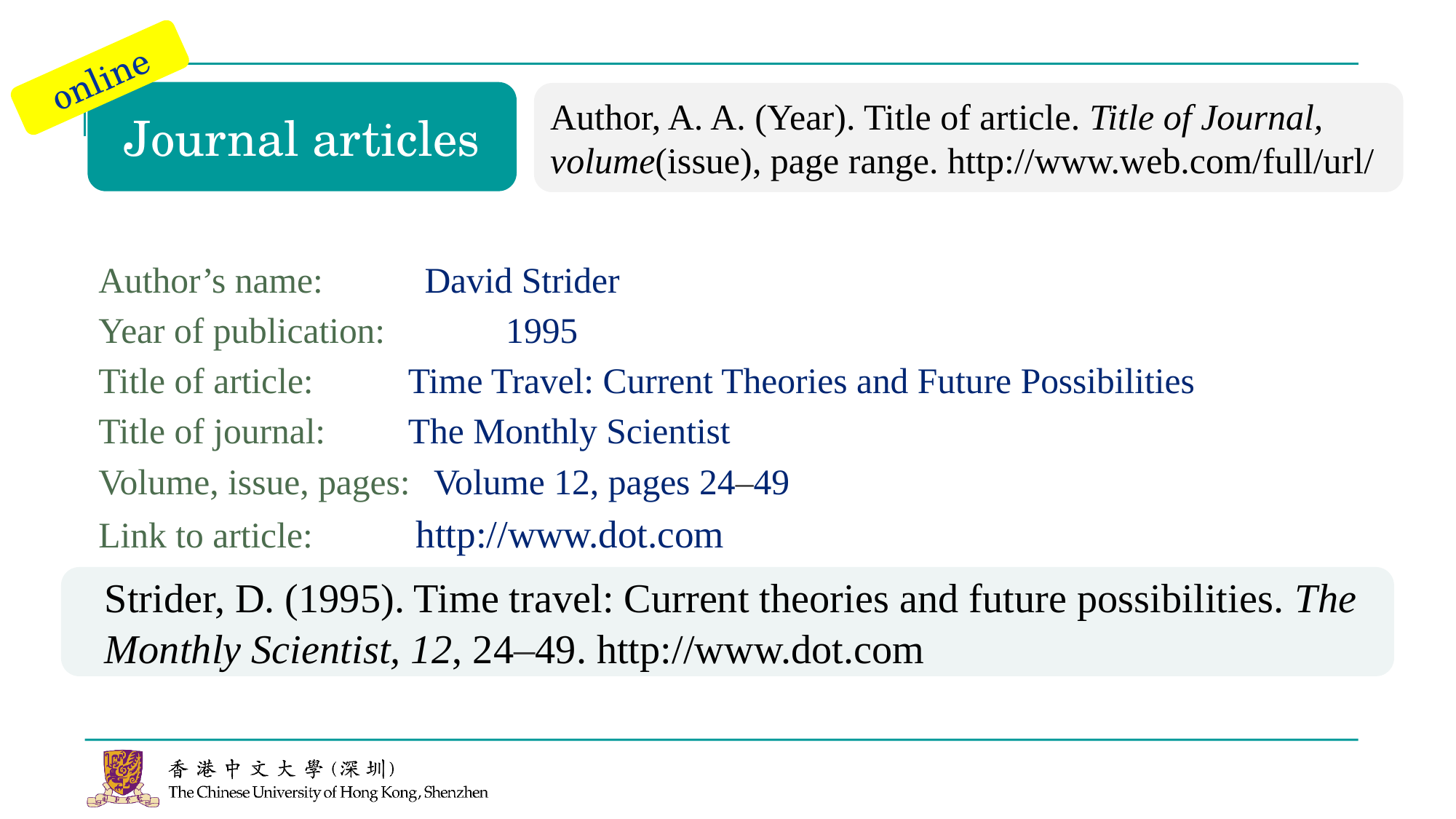

online
Journal articles
Author, A. A. (Year). Title of article. Title of Journal, volume(issue), page range. http://www.web.com/full/url/
Author’s name:             David Strider
Year of publication:	    1995
Title of article:	    Time Travel: Current Theories and Future Possibilities
Title of journal:	    The Monthly Scientist
Volume, issue, pages:   Volume 12, pages 24–49
Link to article:	     http://www.dot.com
Strider, D. (1995). Time travel: Current theories and future possibilities. The Monthly Scientist, 12, 24–49. http://www.dot.com